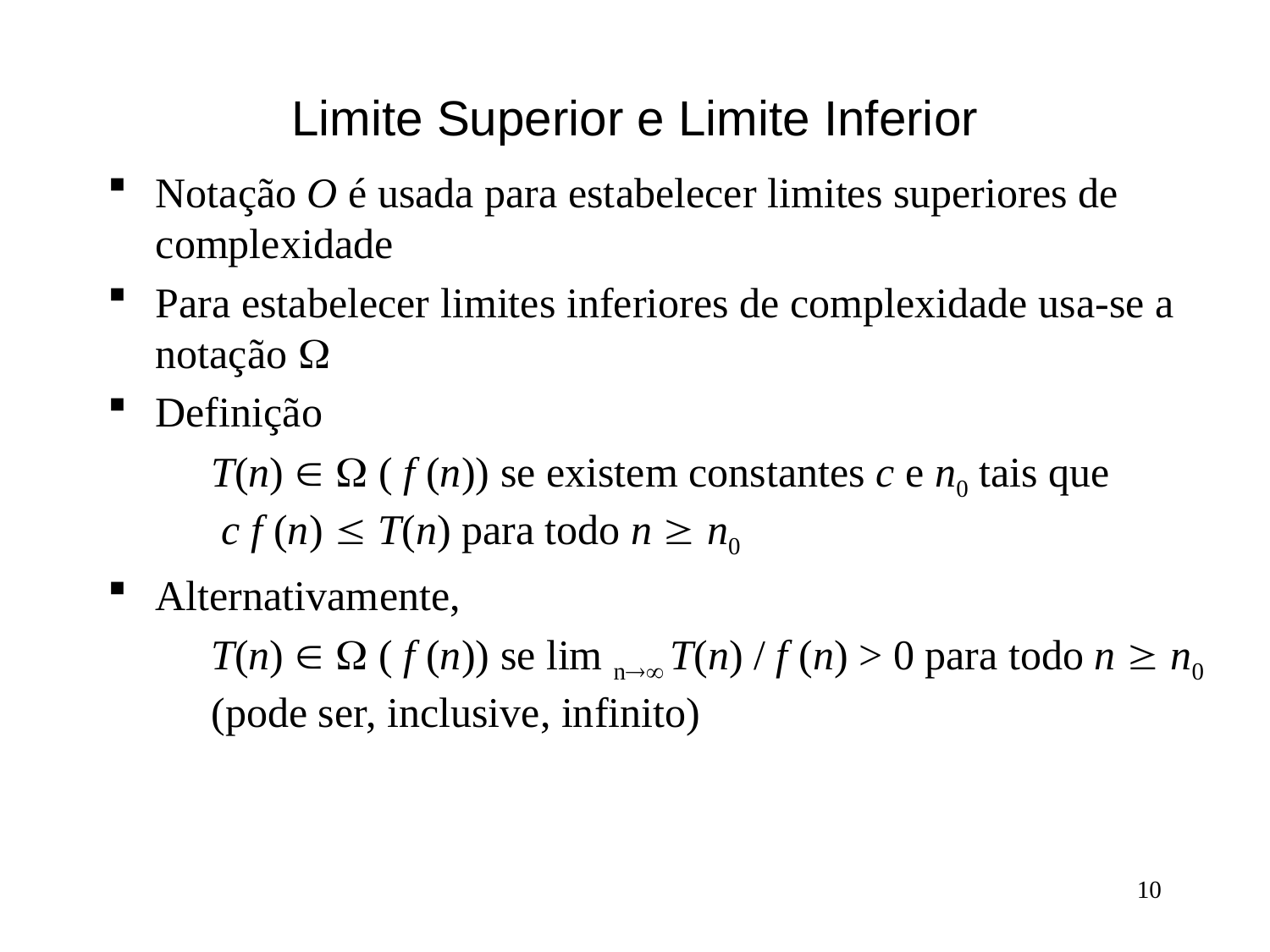

# Limite Superior e Limite Inferior
Notação O é usada para estabelecer limites superiores de complexidade
Para estabelecer limites inferiores de complexidade usa-se a notação Ω
Definição
	T(n) ∈ Ω ( f (n)) se existem constantes c e n0 tais que
 c f (n) ≤ T(n) para todo n ≥ n0
Alternativamente,
	T(n) ∈ Ω ( f (n)) se lim n→∞ T(n) / f (n) > 0 para todo n ≥ n0
(pode ser, inclusive, infinito)
10